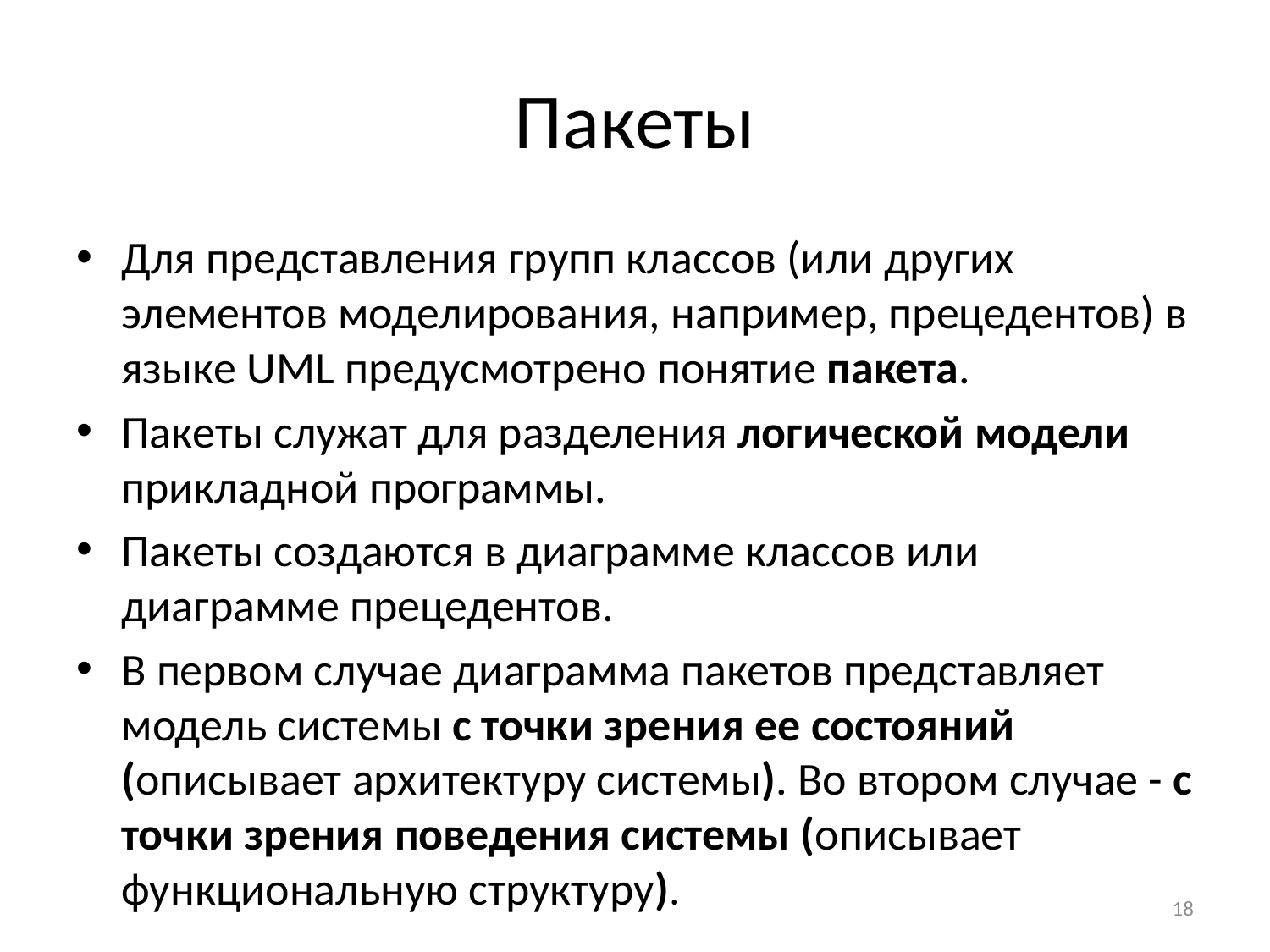

# Пакеты
Для представления групп классов (или других элементов моделирования, например, прецедентов) в языке UML предусмотрено понятие пакета.
Пакеты служат для разделения логической модели прикладной программы.
Пакеты создаются в диаграмме классов или диаграмме прецедентов.
В первом случае диаграмма пакетов представляет модель системы с точки зрения ее состояний (описывает архитектуру системы). Во втором случае - с точки зрения поведения системы (описывает функциональную структуру).

18